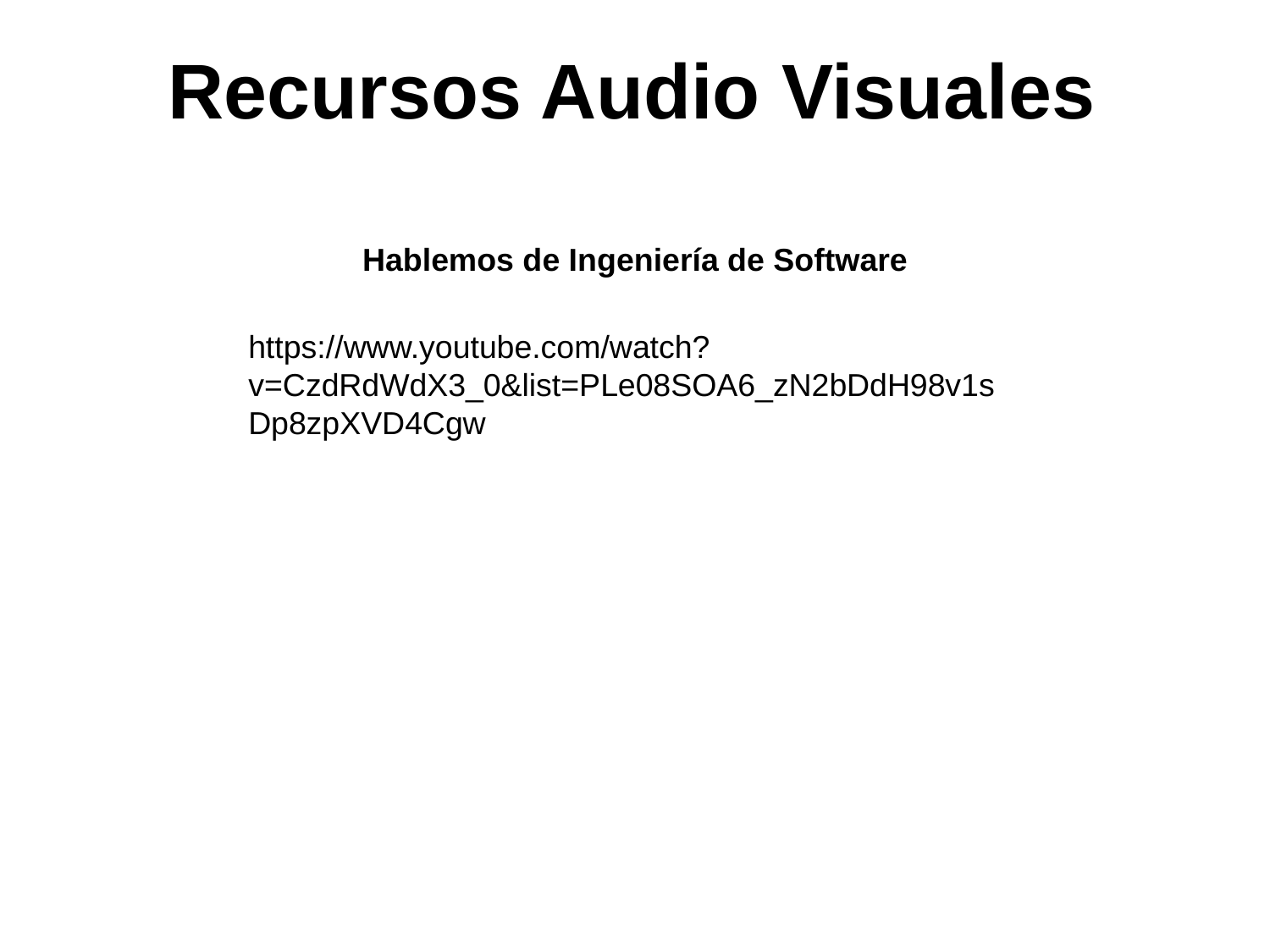

# Recursos Audio Visuales
Hablemos de Ingeniería de Software
https://www.youtube.com/watch?v=CzdRdWdX3_0&list=PLe08SOA6_zN2bDdH98v1sDp8zpXVD4Cgw